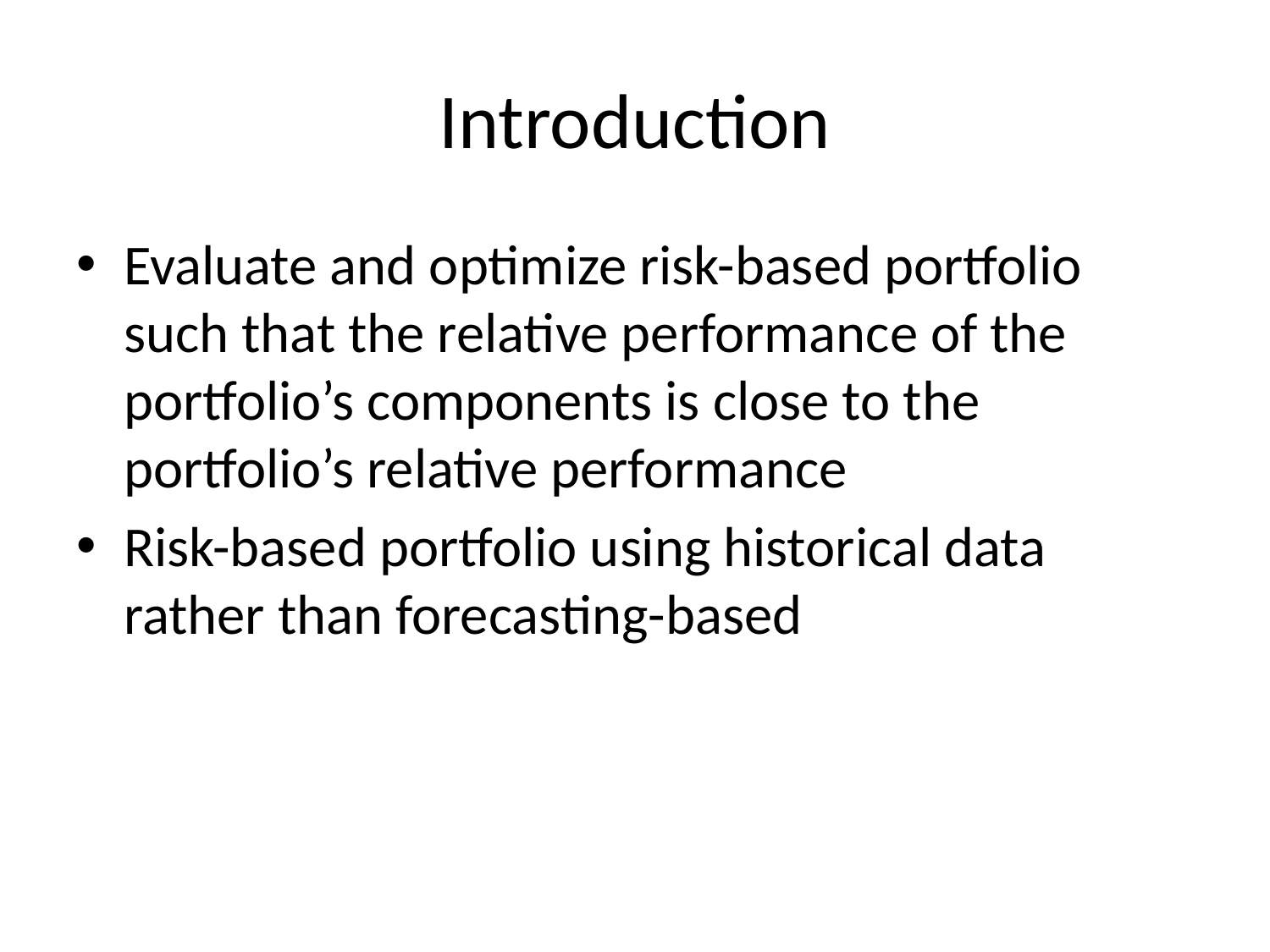

# Introduction
Evaluate and optimize risk-based portfolio such that the relative performance of the portfolio’s components is close to the portfolio’s relative performance
Risk-based portfolio using historical data rather than forecasting-based